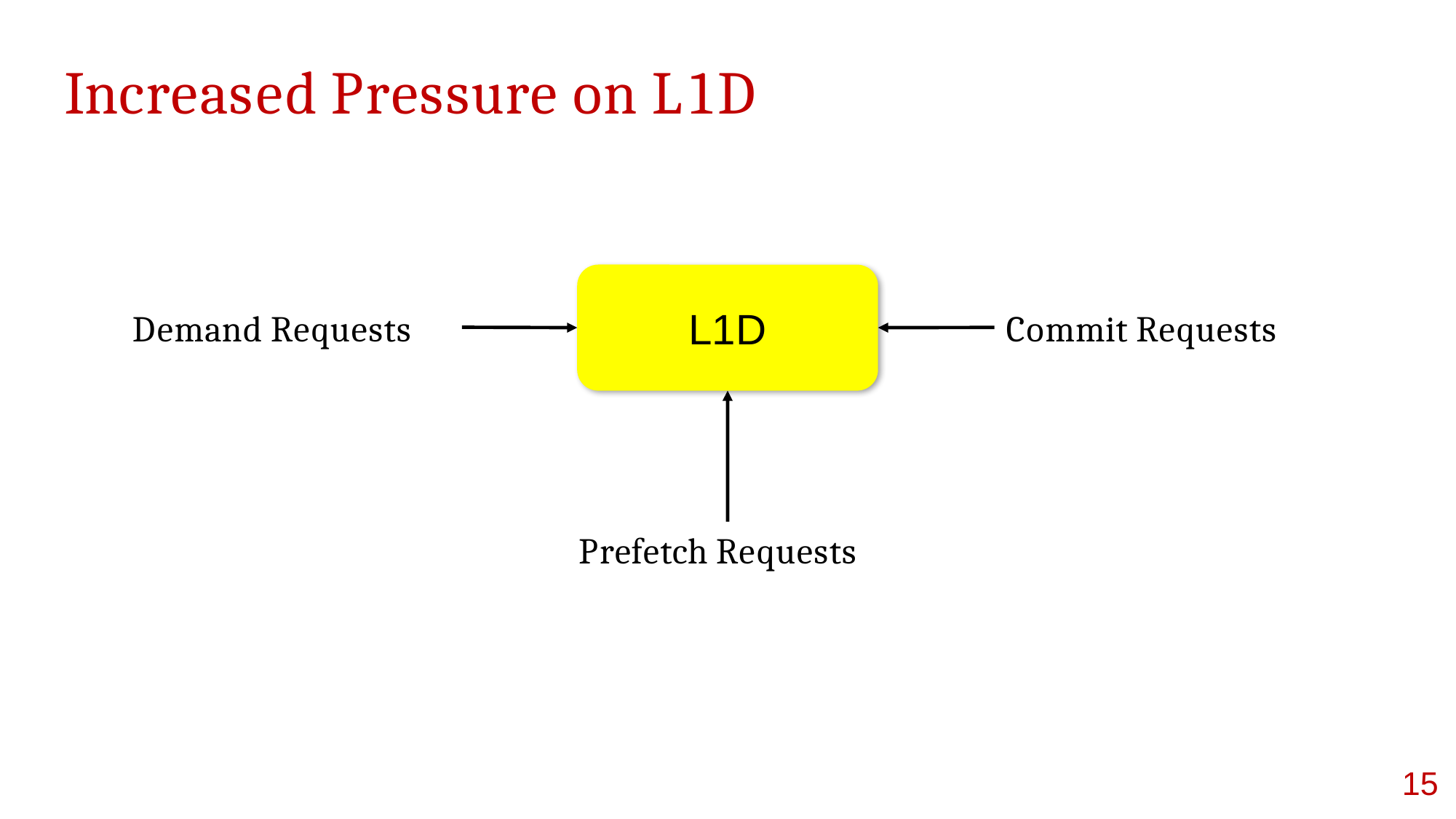

# Increased Pressure on L1D
L1D
Demand Requests
Commit Requests
Prefetch Requests
15